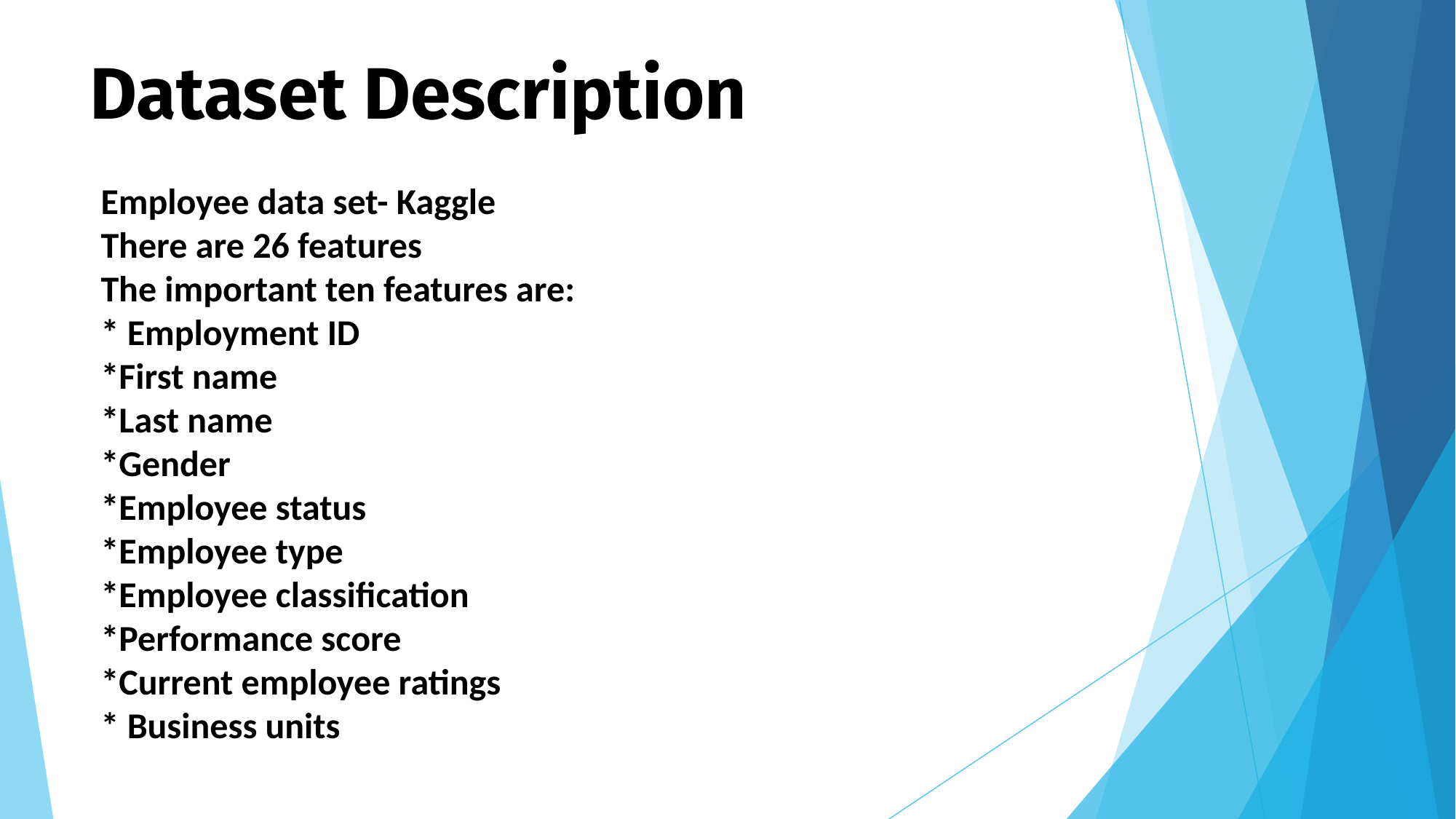

# Dataset Description
Employee data set- Kaggle
There are 26 features
The important ten features are:
* Employment ID
*First name
*Last name
*Gender
*Employee status
*Employee type
*Employee classification
*Performance score
*Current employee ratings
* Business units